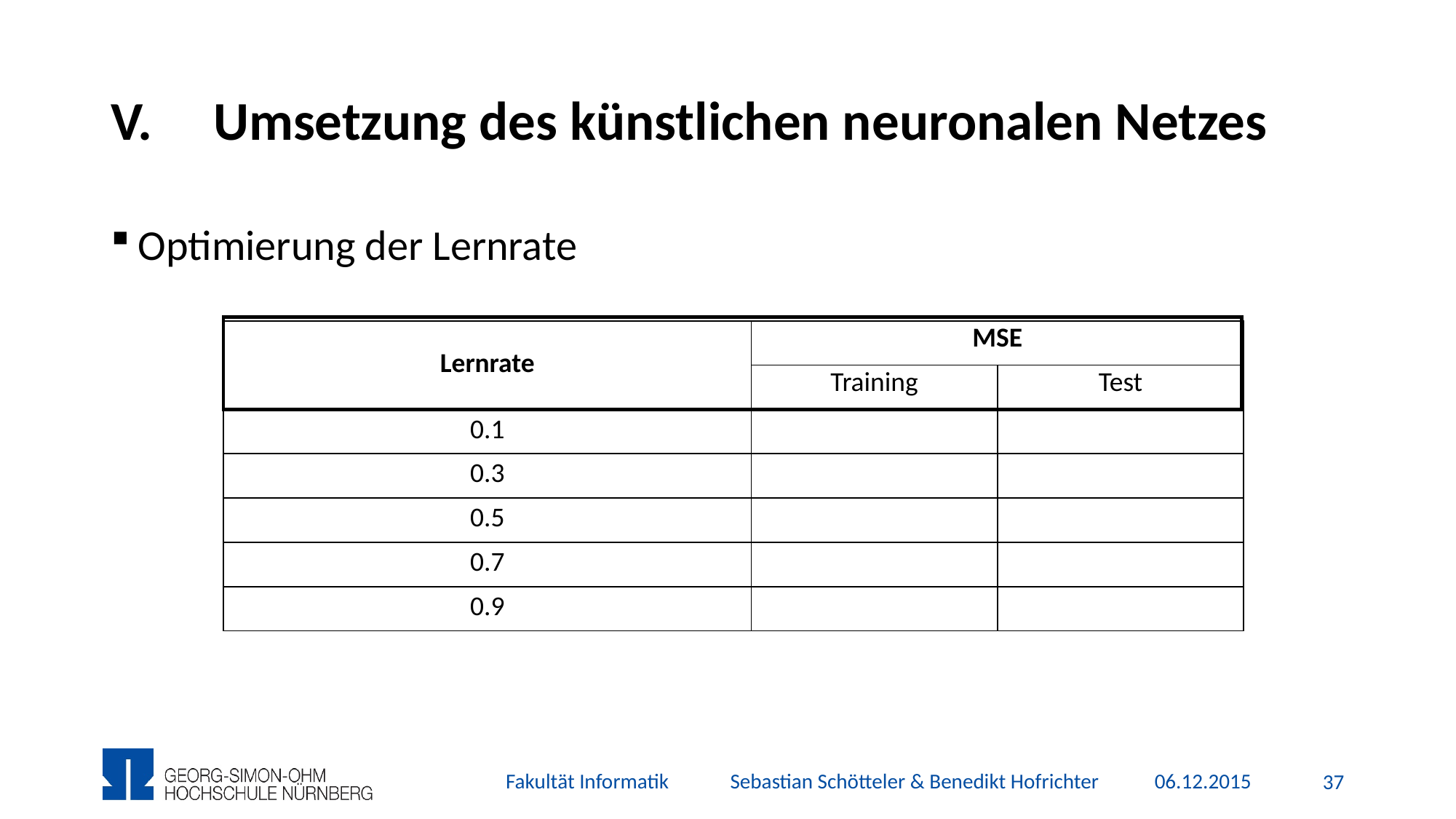

# Umsetzung des künstlichen neuronalen Netzes
Optimierung der Lernrate

| Lernrate | MSE |  |
| --- | --- | --- |
|  | Training | Test |
| 0.1 |  |  |
| 0.3 |  |  |
| 0.5 |  |  |
| 0.7 |  |  |
| 0.9 |  |  |
Fakultät Informatik             Sebastian Schötteler & Benedikt Hofrichter
06.12.2015
37